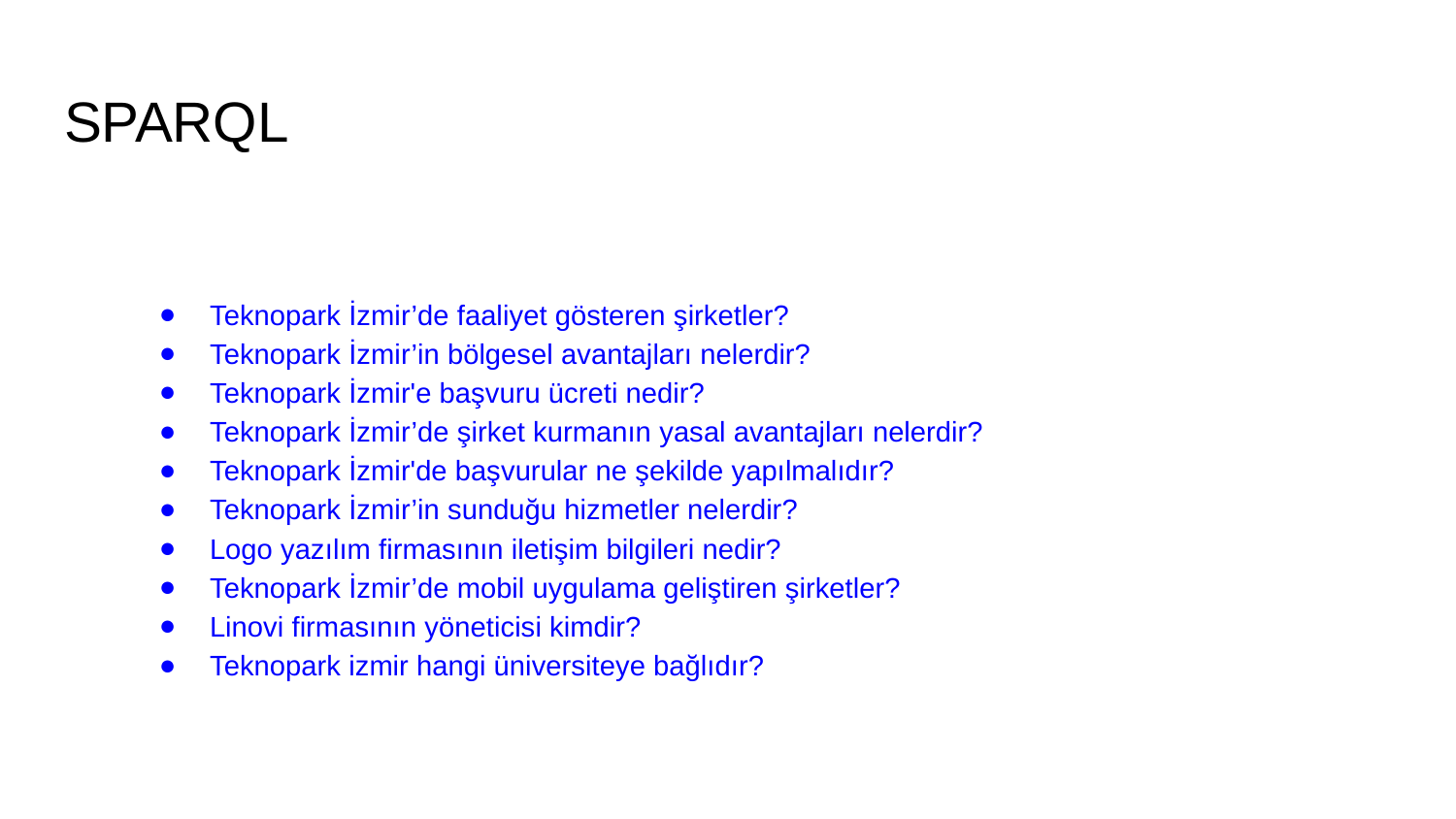

# SPARQL

Teknopark İzmir’de faaliyet gösteren şirketler?
Teknopark İzmir’in bölgesel avantajları nelerdir?
Teknopark İzmir'e başvuru ücreti nedir?
Teknopark İzmir’de şirket kurmanın yasal avantajları nelerdir?
Teknopark İzmir'de başvurular ne şekilde yapılmalıdır?
Teknopark İzmir’in sunduğu hizmetler nelerdir?
Logo yazılım firmasının iletişim bilgileri nedir?
Teknopark İzmir’de mobil uygulama geliştiren şirketler?
Linovi firmasının yöneticisi kimdir?
Teknopark izmir hangi üniversiteye bağlıdır?